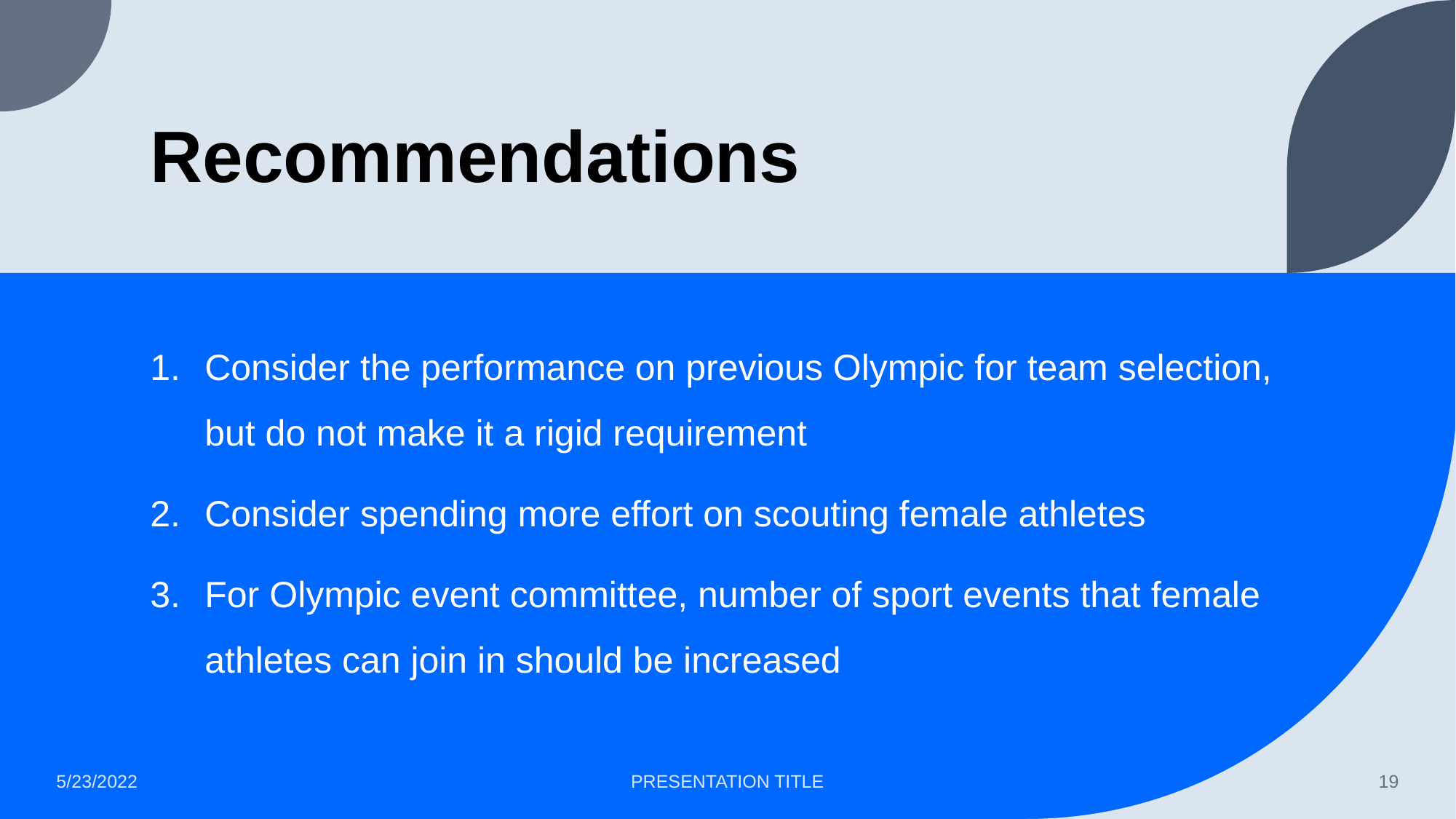

# Recommendations
Consider the performance on previous Olympic for team selection, but do not make it a rigid requirement
Consider spending more effort on scouting female athletes
For Olympic event committee, number of sport events that female athletes can join in should be increased

5/23/2022
PRESENTATION TITLE
19